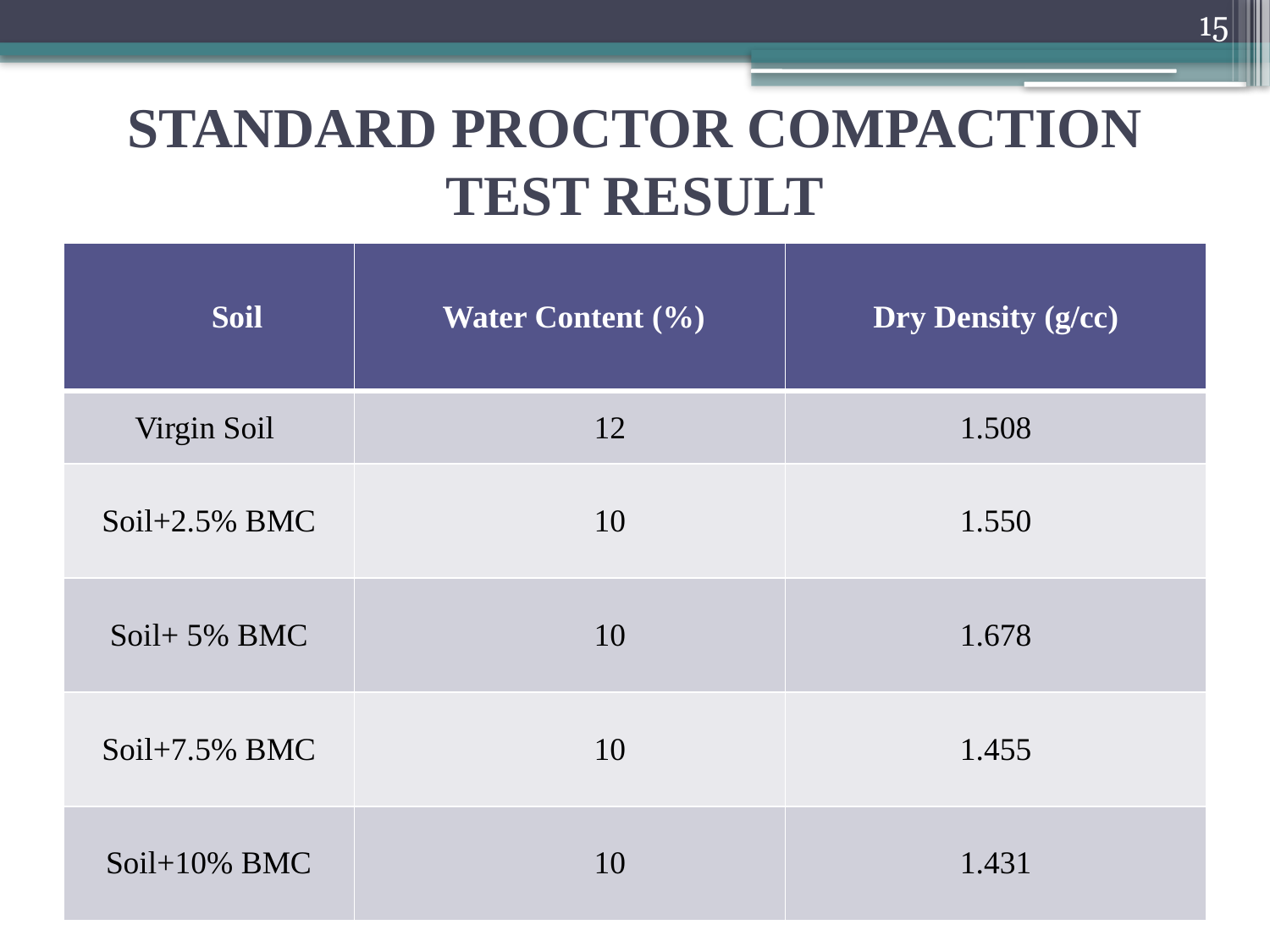

15
# STANDARD PROCTOR COMPACTION TEST RESULT
| Soil | Water Content (%) | Dry Density (g/cc) |
| --- | --- | --- |
| Virgin Soil | 12 | 1.508 |
| Soil+2.5% BMC | 10 | 1.550 |
| Soil+ 5% BMC | 10 | 1.678 |
| Soil+7.5% BMC | 10 | 1.455 |
| Soil+10% BMC | 10 | 1.431 |